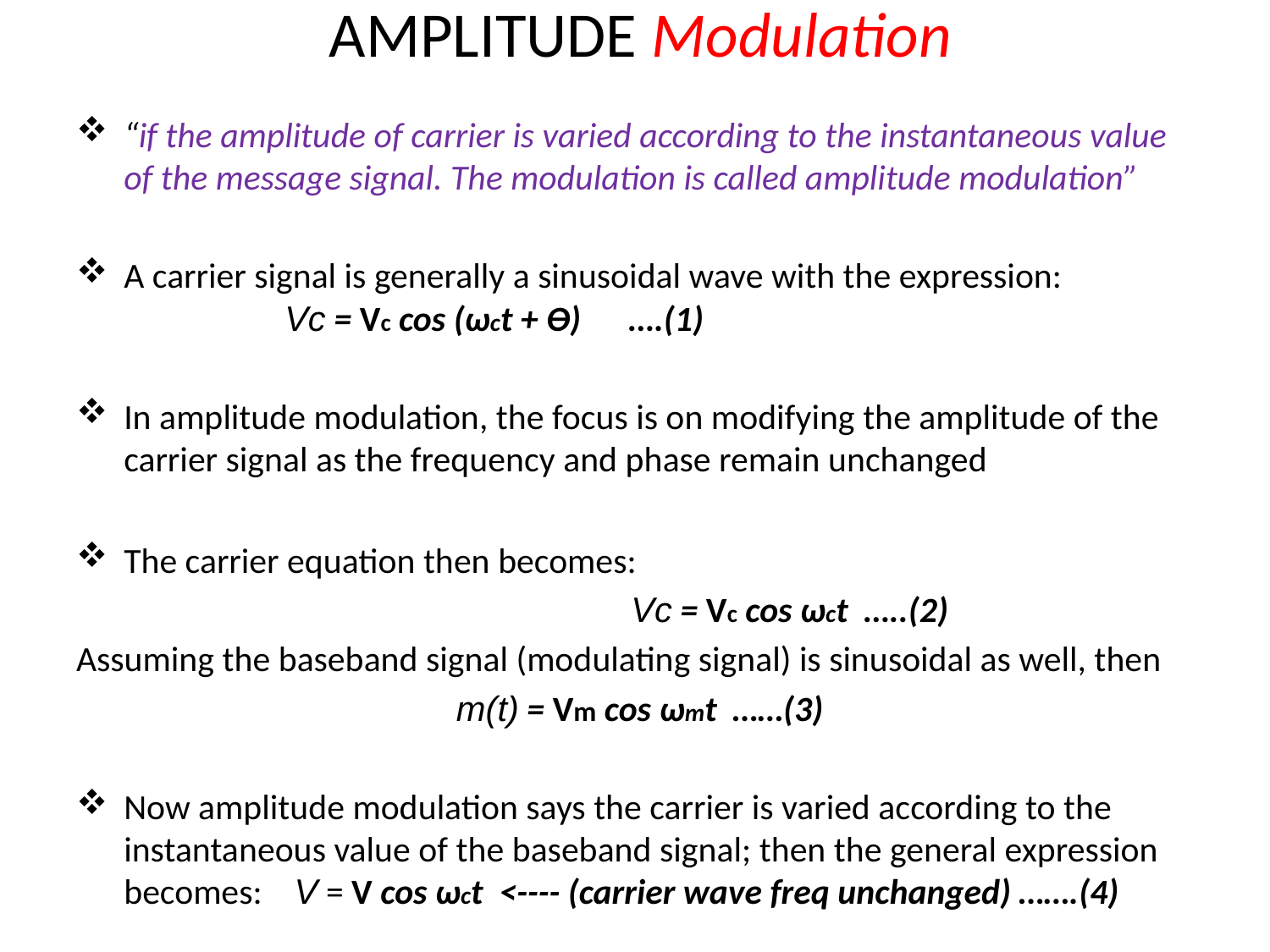

# AMPLITUDE Modulation
“if the amplitude of carrier is varied according to the instantaneous value of the message signal. The modulation is called amplitude modulation”

A carrier signal is generally a sinusoidal wave with the expression:                                     Vc = Vc cos (ωct + Ө)      ….(1)

In amplitude modulation, the focus is on modifying the amplitude of the carrier signal as the frequency and phase remain unchanged

The carrier equation then becomes:
                                                         Vc = Vc cos ωct  …..(2)
Assuming the baseband signal (modulating signal) is sinusoidal as well, then
 m(t) = Vm cos ωmt  ……(3)

Now amplitude modulation says the carrier is varied according to the instantaneous value of the baseband signal; then the general expression becomes:    V = V cos ωct  <---- (carrier wave freq unchanged) …….(4)